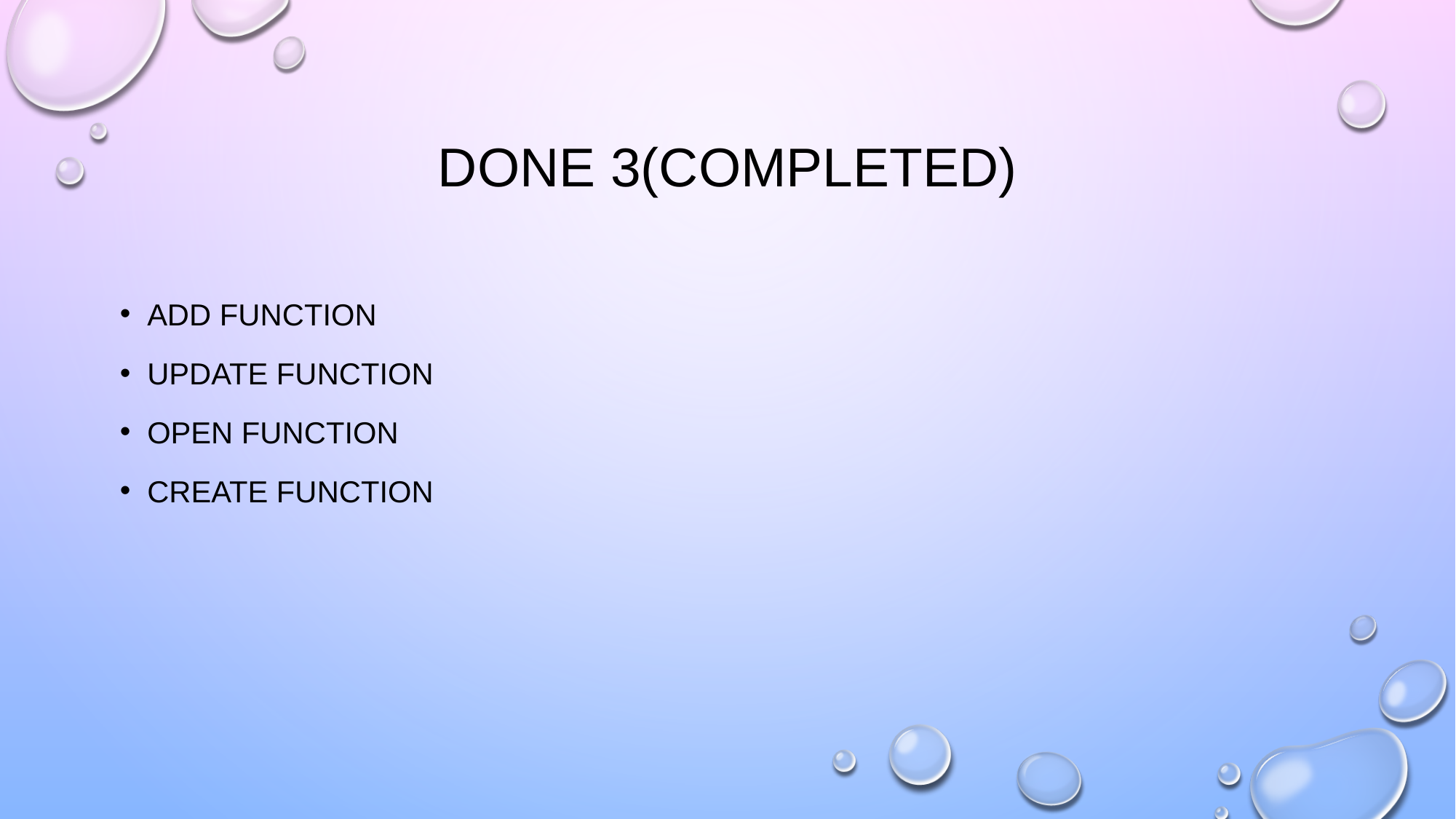

# DONE 3(COMPLETED)
Add function
Update function
Open function
Create function